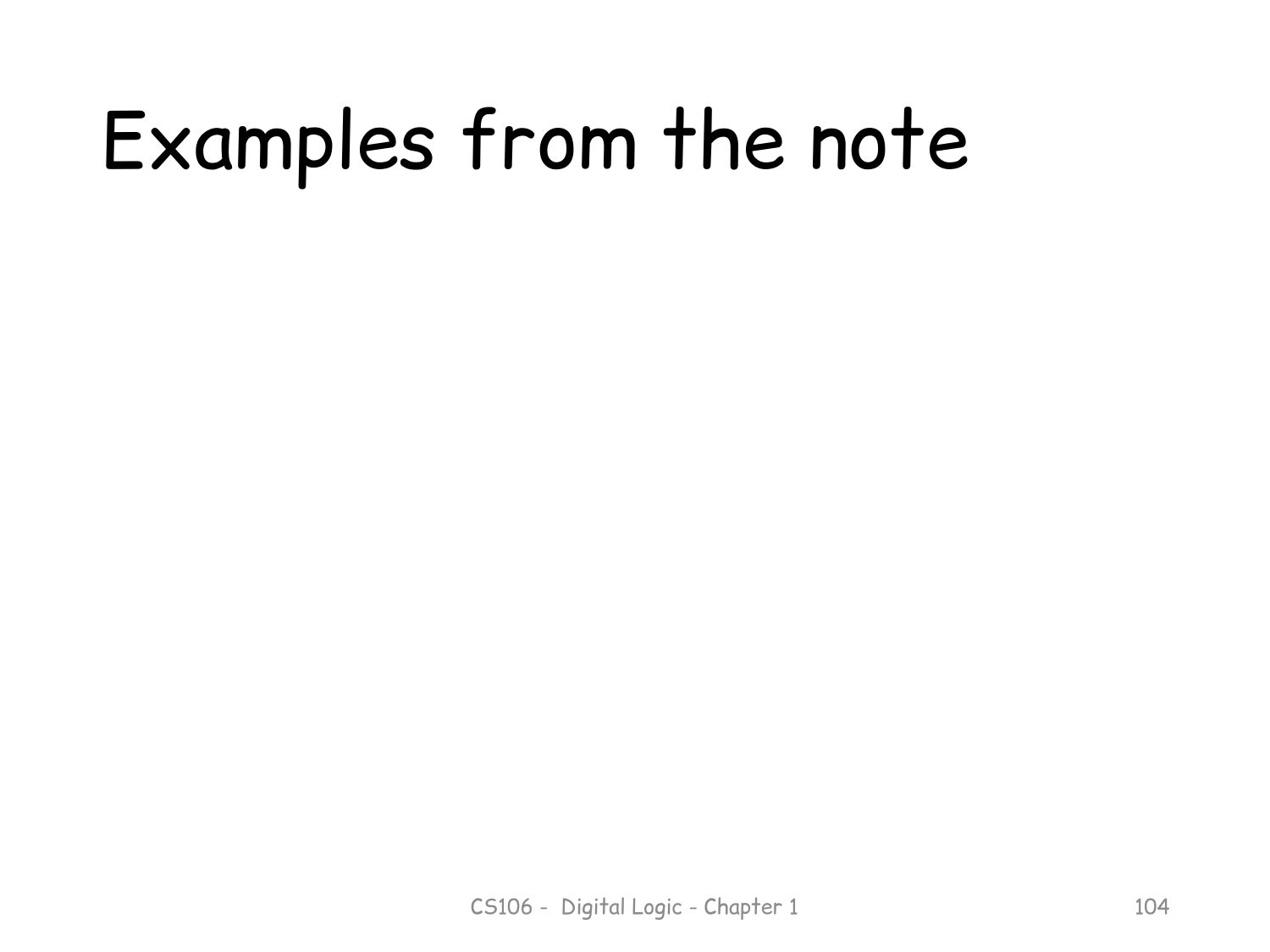

# Examples from the note

CS106 -  Digital Logic - Chapter 1
104